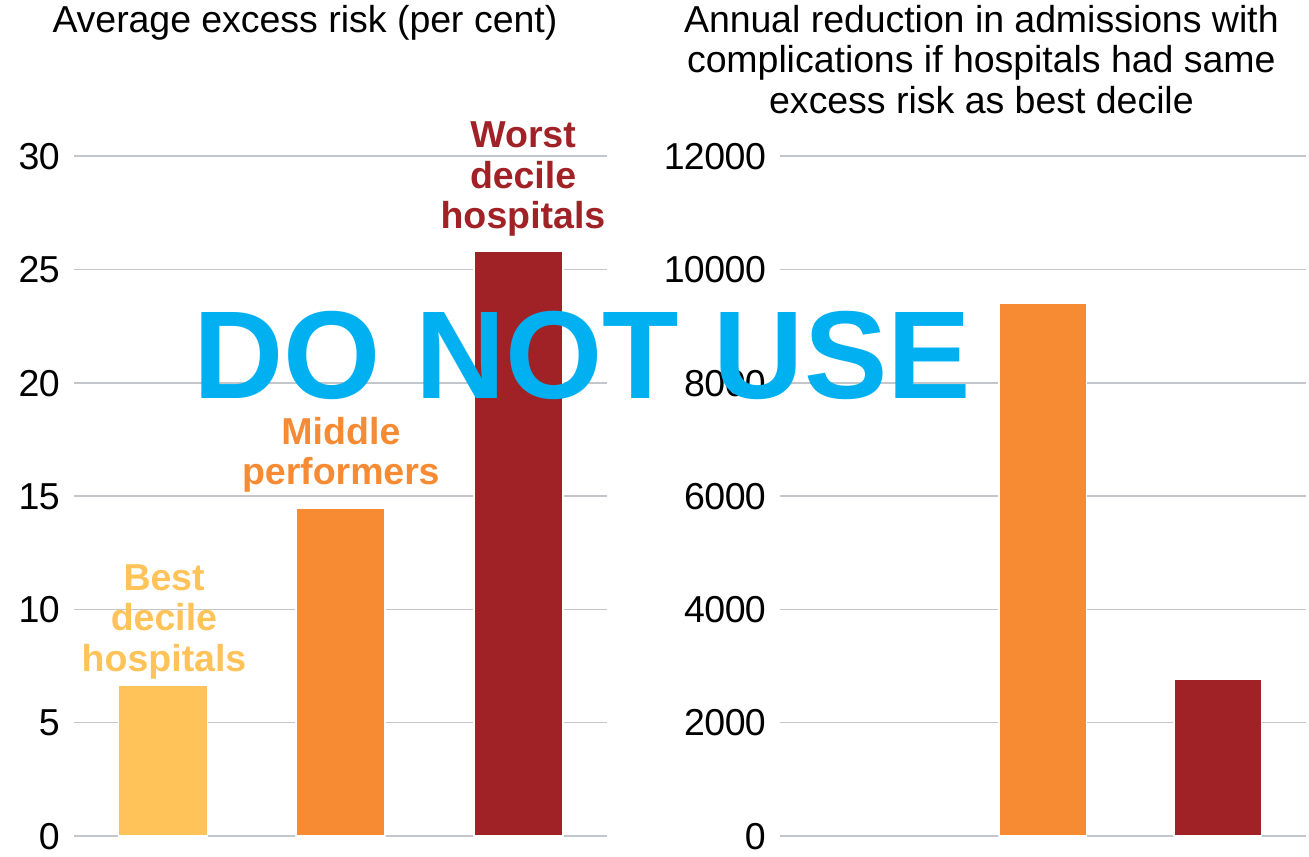

Average excess risk (per cent)

### Chart

| Category | Series 1 |
|---|---|
| Best decile hospitals | None |
| Average performers | 9409.633011829606 |
| Worst decile hospitals | 2767.186568714284 |

### Chart

| Category | Series 1 |
|---|---|
| Best decile hospitals | 6.646374285714288 |
| Average performers | 14.468496741071426 |
| Worst decile hospitals | 25.824775714285707 |
Annual reduction in admissions with complications if hospitals had same excess risk as best decile
Worst decile hospitals
DO NOT USE
Middle performers
Best decile hospitals